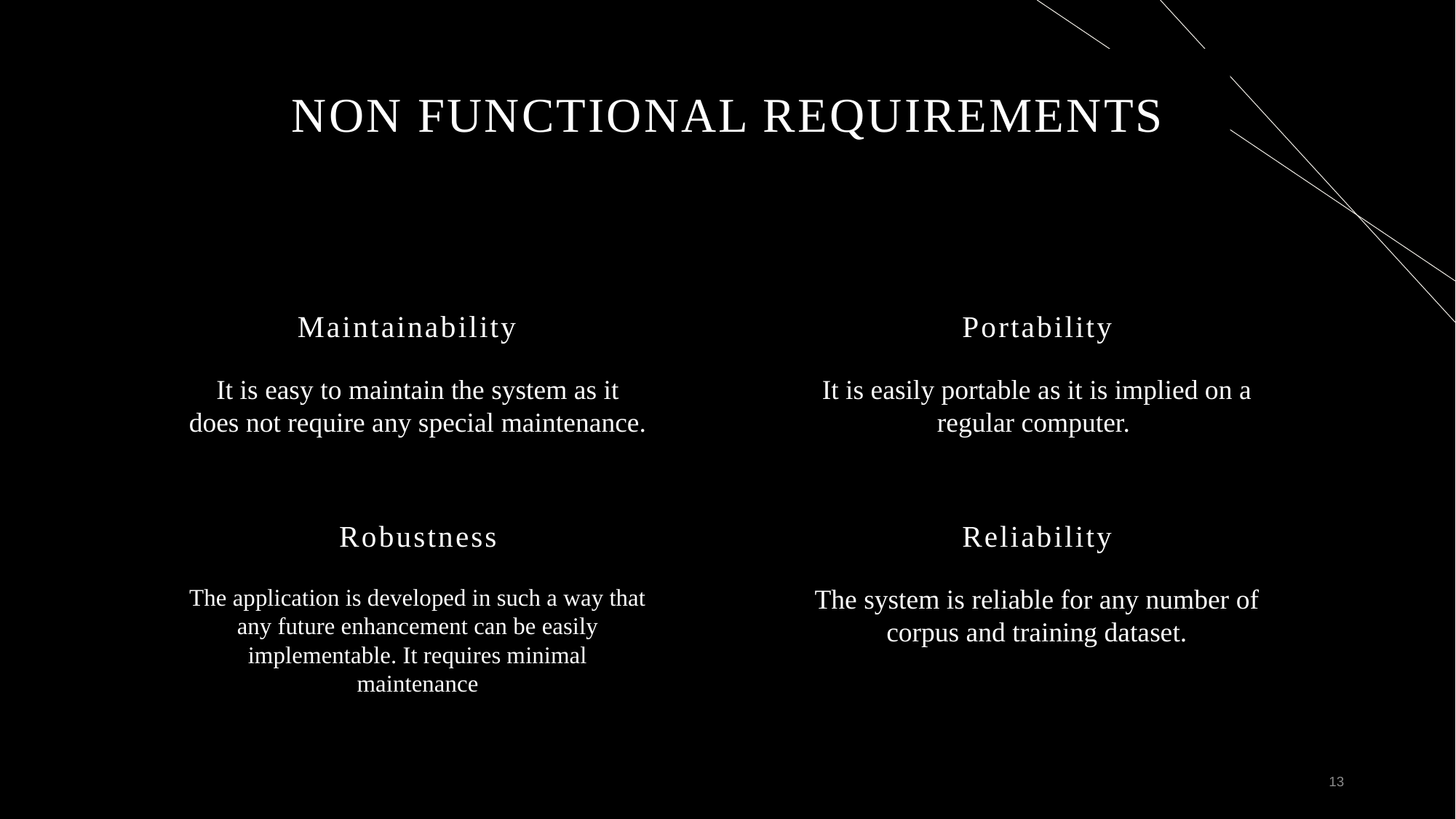

# Non FUNCTIONAL REQUIREMENTS
Maintainability:

Portability
It is easy to maintain the system as it does not require any special maintenance.

It is easily portable as it is implied on a regular computer.

Robustness
Reliability
The application is developed in such a way that any future enhancement can be easily implementable. It requires minimal maintenance
The system is reliable for any number of corpus and training dataset.

13